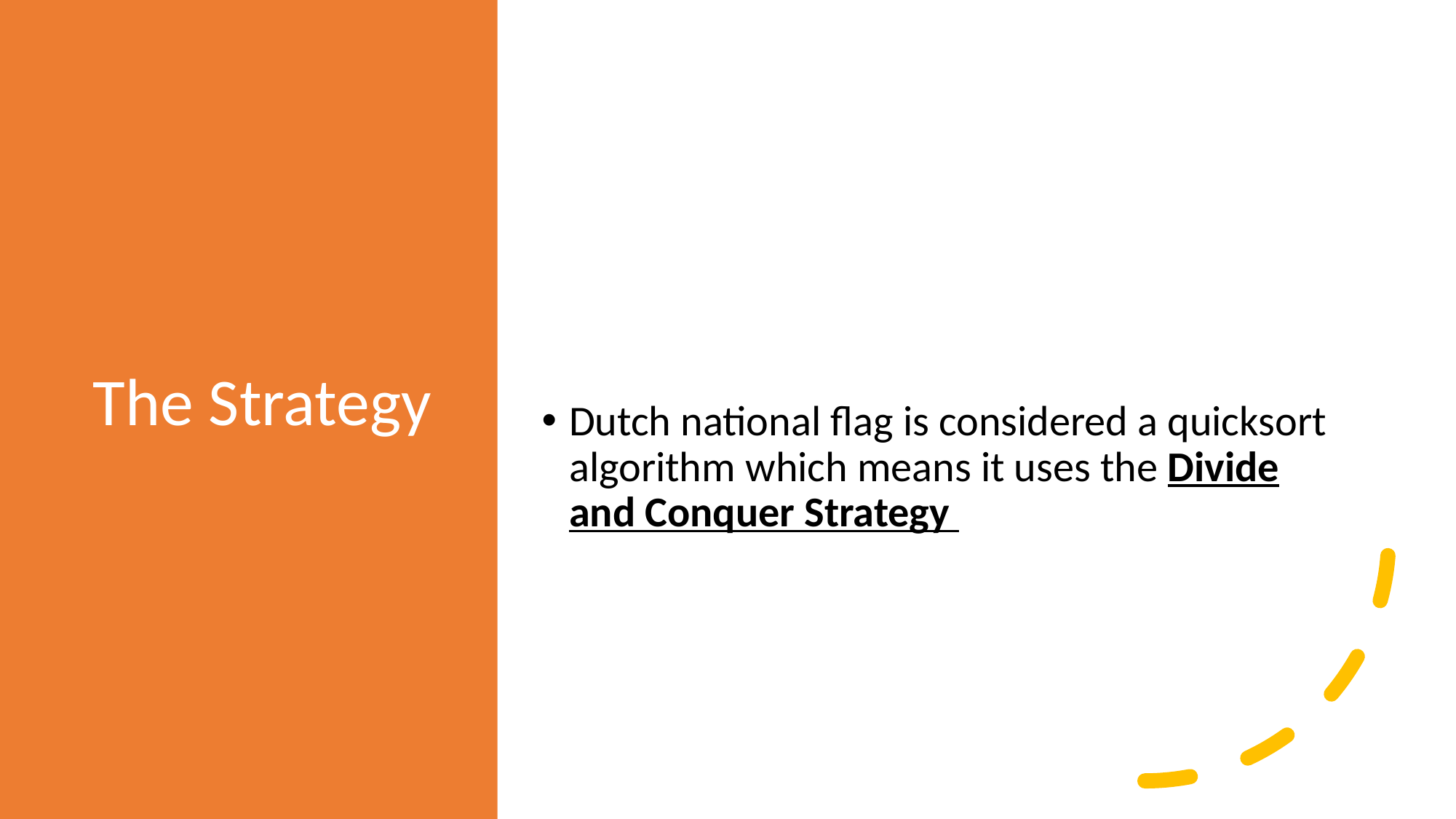

# The Strategy

Dutch national flag is considered a quicksort algorithm which means it uses the Divide and Conquer Strategy